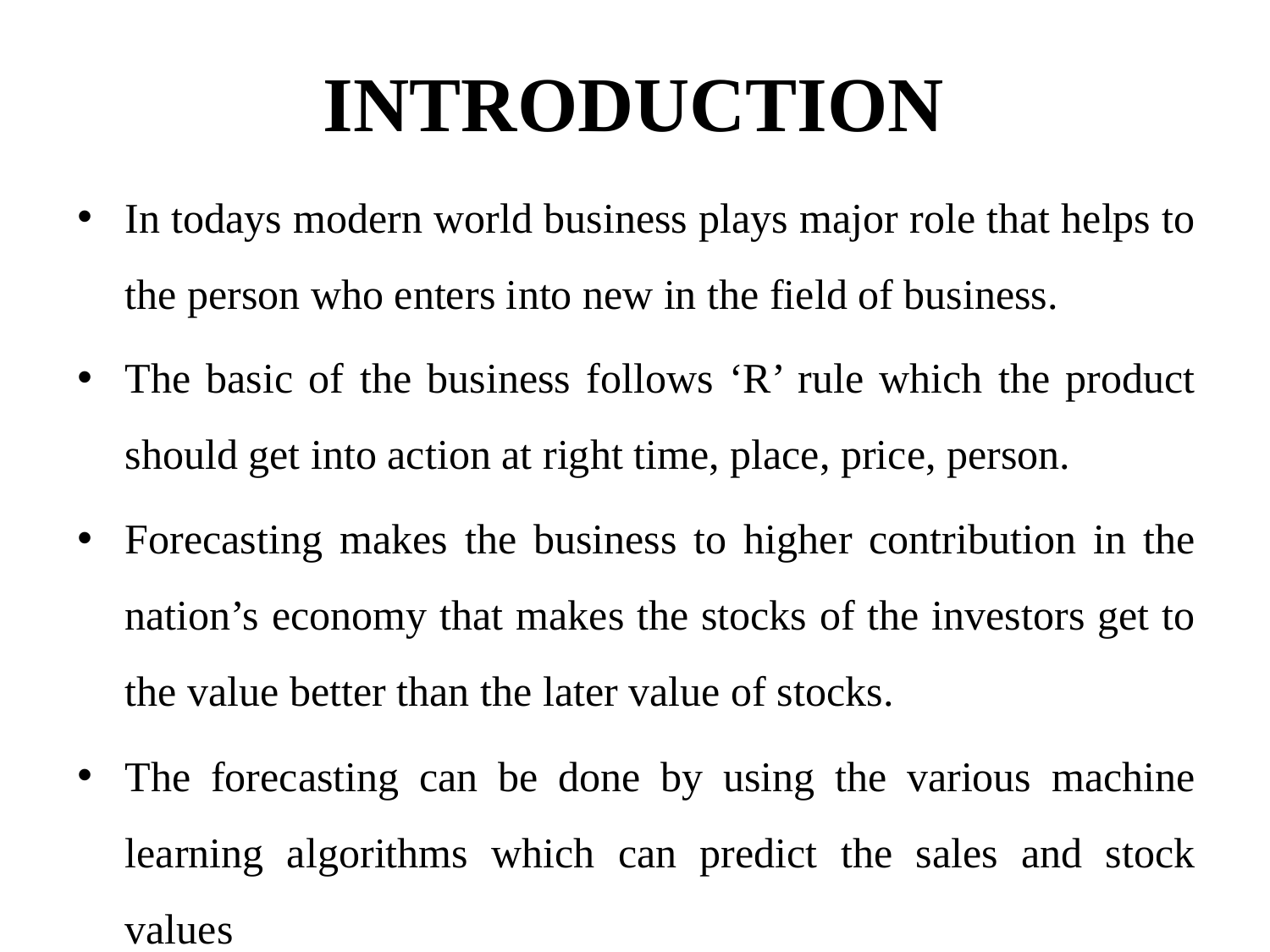

# INTRODUCTION
In todays modern world business plays major role that helps to the person who enters into new in the field of business.
The basic of the business follows ‘R’ rule which the product should get into action at right time, place, price, person.
Forecasting makes the business to higher contribution in the nation’s economy that makes the stocks of the investors get to the value better than the later value of stocks.
The forecasting can be done by using the various machine learning algorithms which can predict the sales and stock values